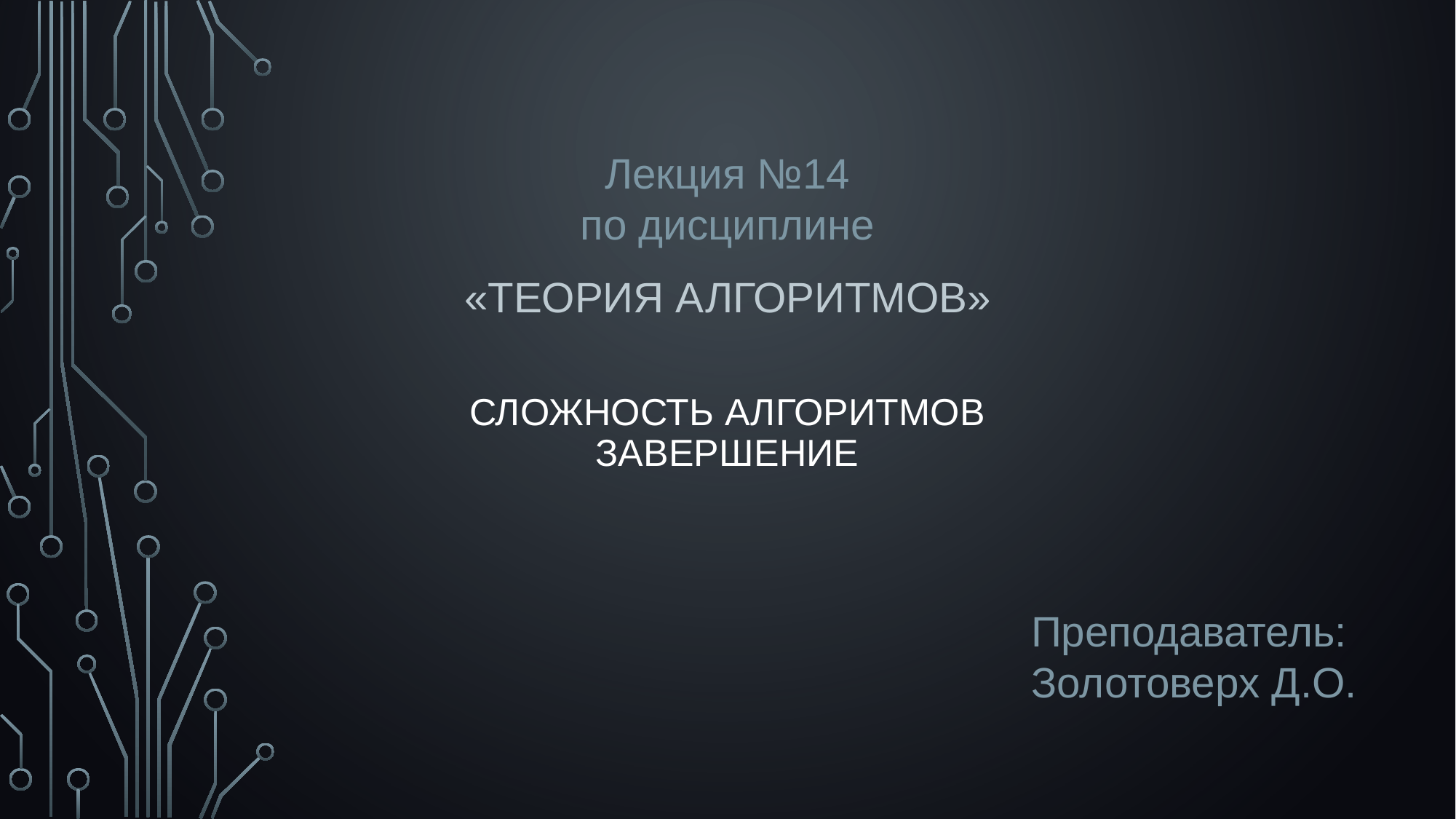

Лекция №14
по дисциплине
«Теория Алгоритмов»
# Сложность алгоритмов Завершение
Преподаватель:
Золотоверх Д.О.